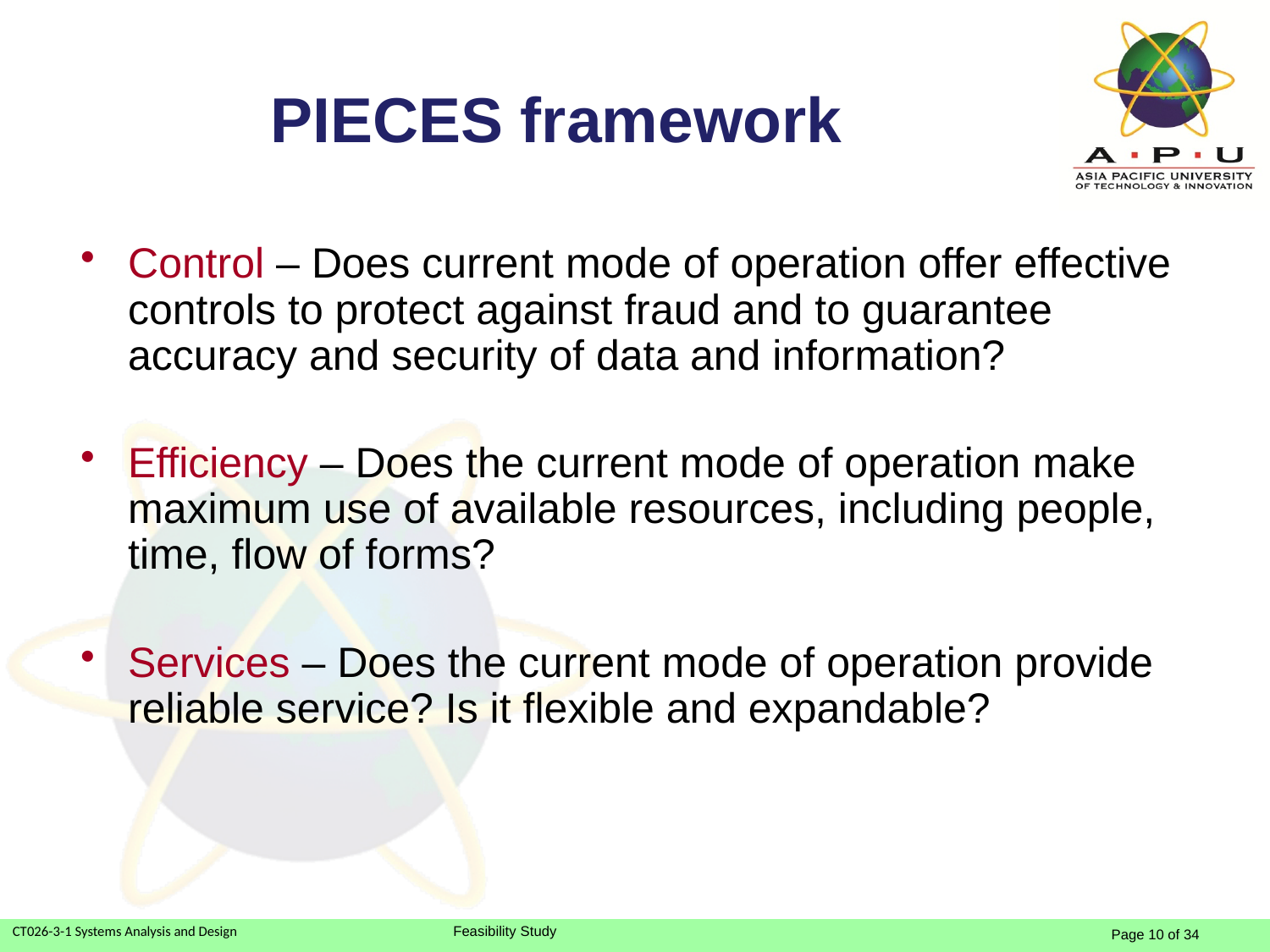

# PIECES framework
Control – Does current mode of operation offer effective controls to protect against fraud and to guarantee accuracy and security of data and information?

Efficiency – Does the current mode of operation make maximum use of available resources, including people, time, flow of forms?

Services – Does the current mode of operation provide reliable service? Is it flexible and expandable?